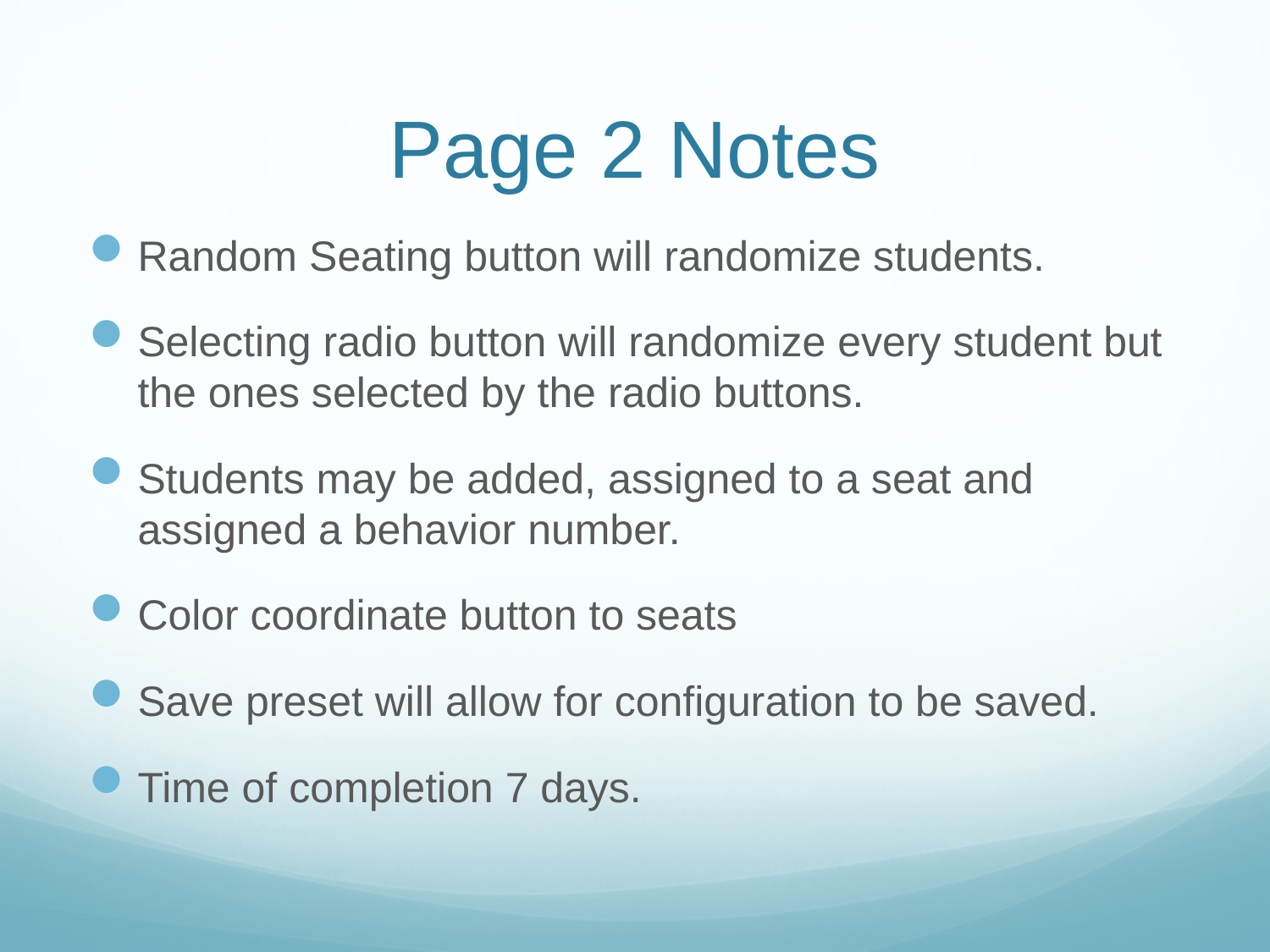

# Page 2 Notes
Random Seating button will randomize students.
Selecting radio button will randomize every student but the ones selected by the radio buttons.
Students may be added, assigned to a seat and assigned a behavior number.
Color coordinate button to seats
Save preset will allow for configuration to be saved.
Time of completion 7 days.